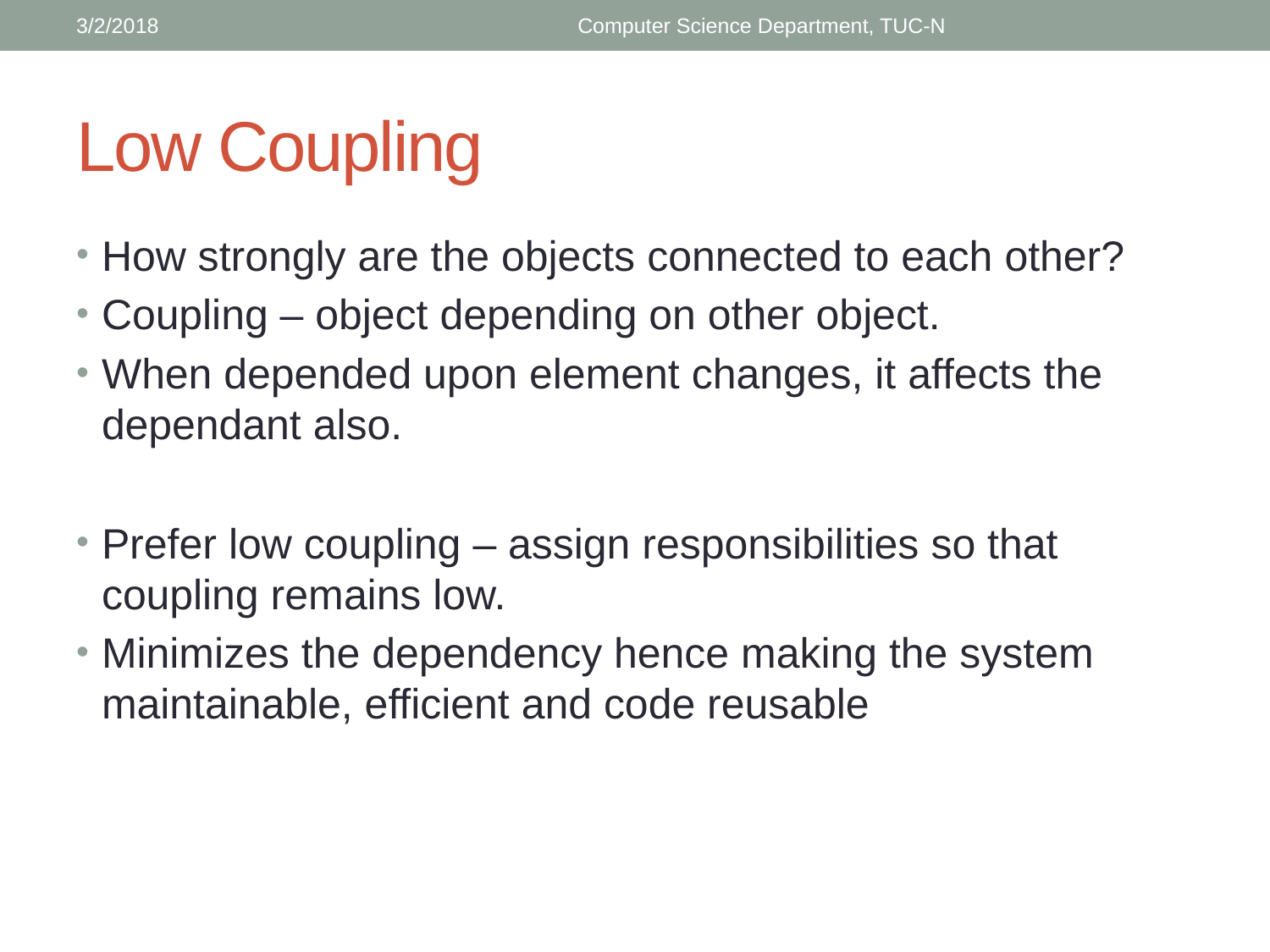

3/2/2018
Computer Science Department, TUC-N
# Low Coupling
How strongly are the objects connected to each other?
Coupling – object depending on other object.
When depended upon element changes, it affects the dependant also.

Prefer low coupling – assign responsibilities so that coupling remains low.
Minimizes the dependency hence making the system maintainable, efficient and code reusable